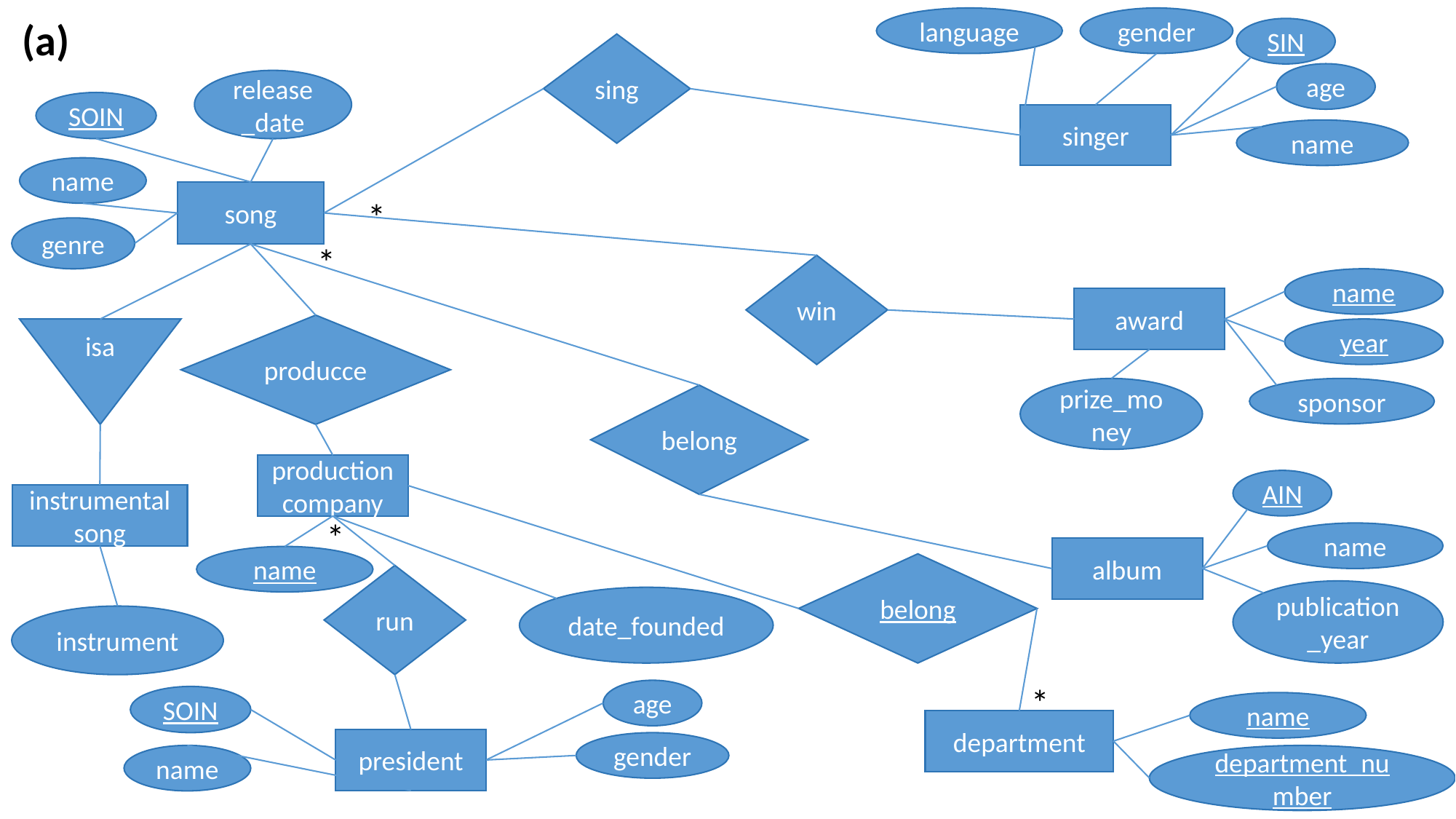

(a)
language
gender
SIN
sing
age
release_date
SOIN
singer
name
name
song
*
genre
*
win
name
award
producce
isa
year
prize_money
sponsor
belong
production company
AIN
instrumental song
*
name
album
name
belong
run
publication_year
date_founded
instrument
*
age
SOIN
name
department
president
gender
name
department_number